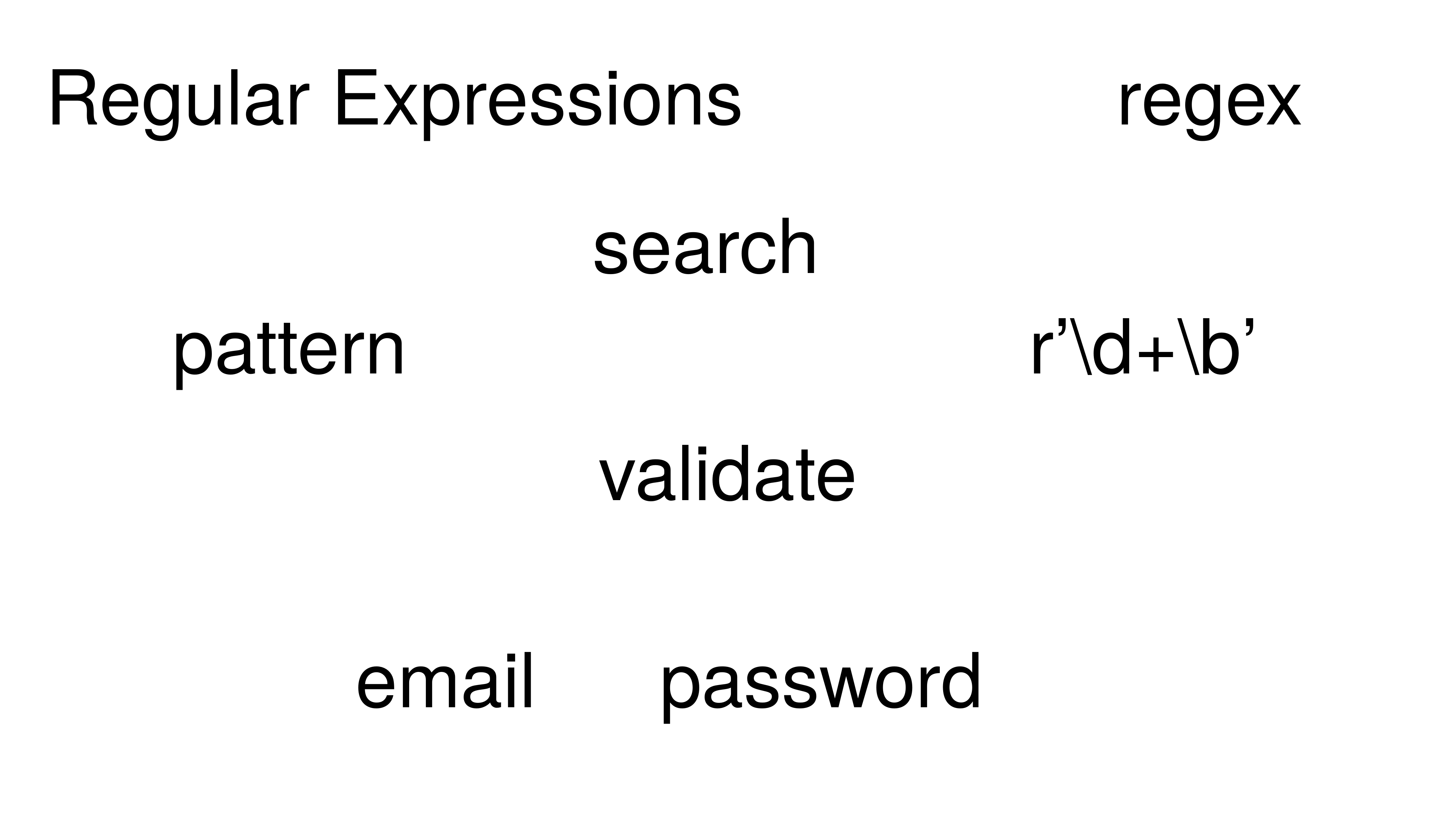

Regular Expressions
regex
search
pattern
r’\d+\b’
validate
email
password